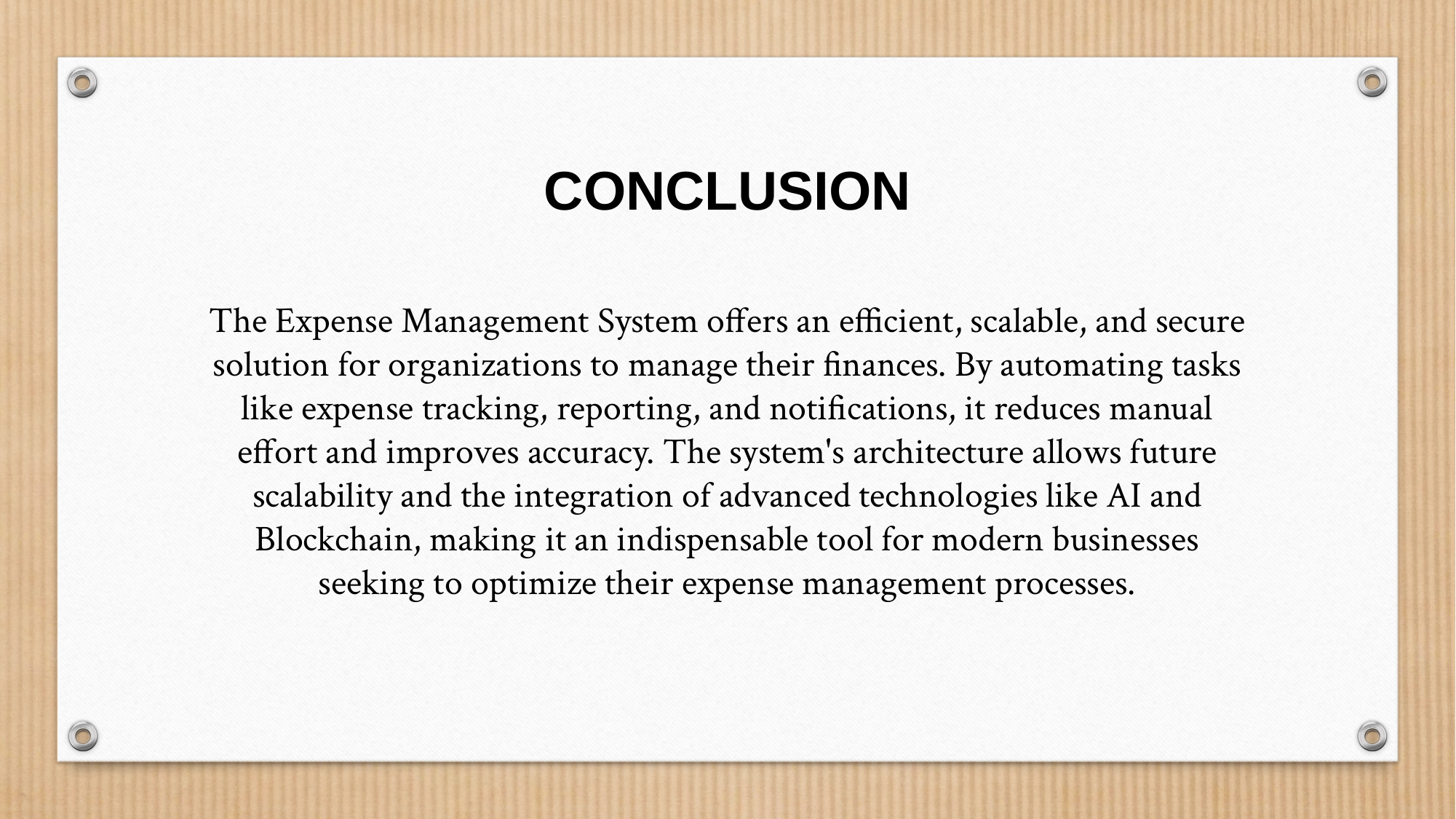

CONCLUSION
The Expense Management System offers an efficient, scalable, and secure solution for organizations to manage their finances. By automating tasks like expense tracking, reporting, and notifications, it reduces manual effort and improves accuracy. The system's architecture allows future scalability and the integration of advanced technologies like AI and Blockchain, making it an indispensable tool for modern businesses seeking to optimize their expense management processes.